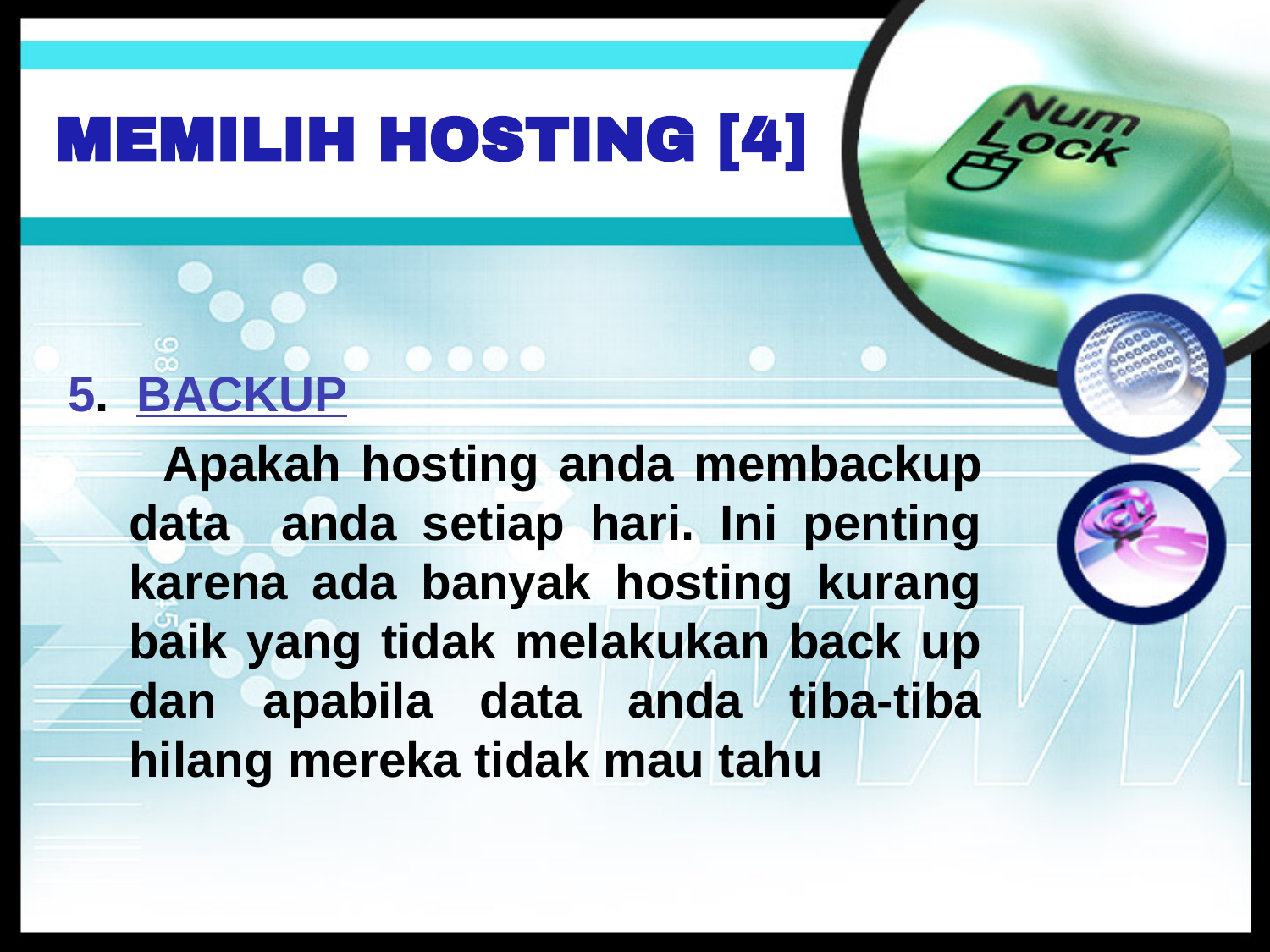

# MEMILIH HOSTING [4]
5.  BACKUP
      Apakah hosting anda membackup data  anda setiap hari. Ini penting karena ada banyak hosting kurang baik yang tidak melakukan back up dan apabila data anda tiba-tiba hilang mereka tidak mau tahu